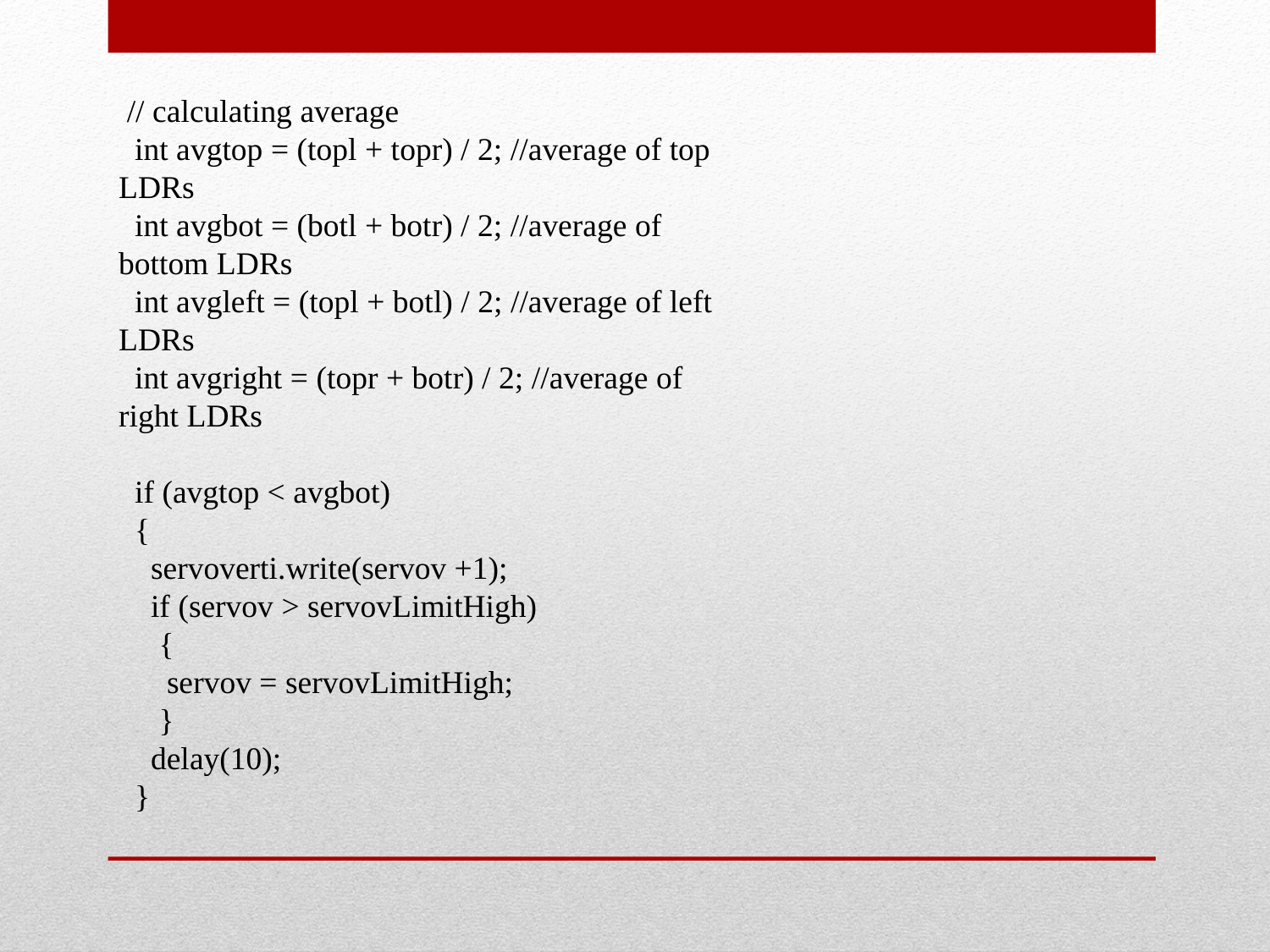

// calculating average
  int avgtop = (topl + topr) / 2; //average of top LDRs
  int avgbot = (botl + botr) / 2; //average of bottom LDRs
  int avgleft = (topl + botl) / 2; //average of left LDRs
  int avgright = (topr + botr) / 2; //average of right LDRs

  if (avgtop < avgbot)
  {
    servoverti.write(servov +1);
    if (servov > servovLimitHigh)
     {
      servov = servovLimitHigh;
     }
    delay(10);
  }